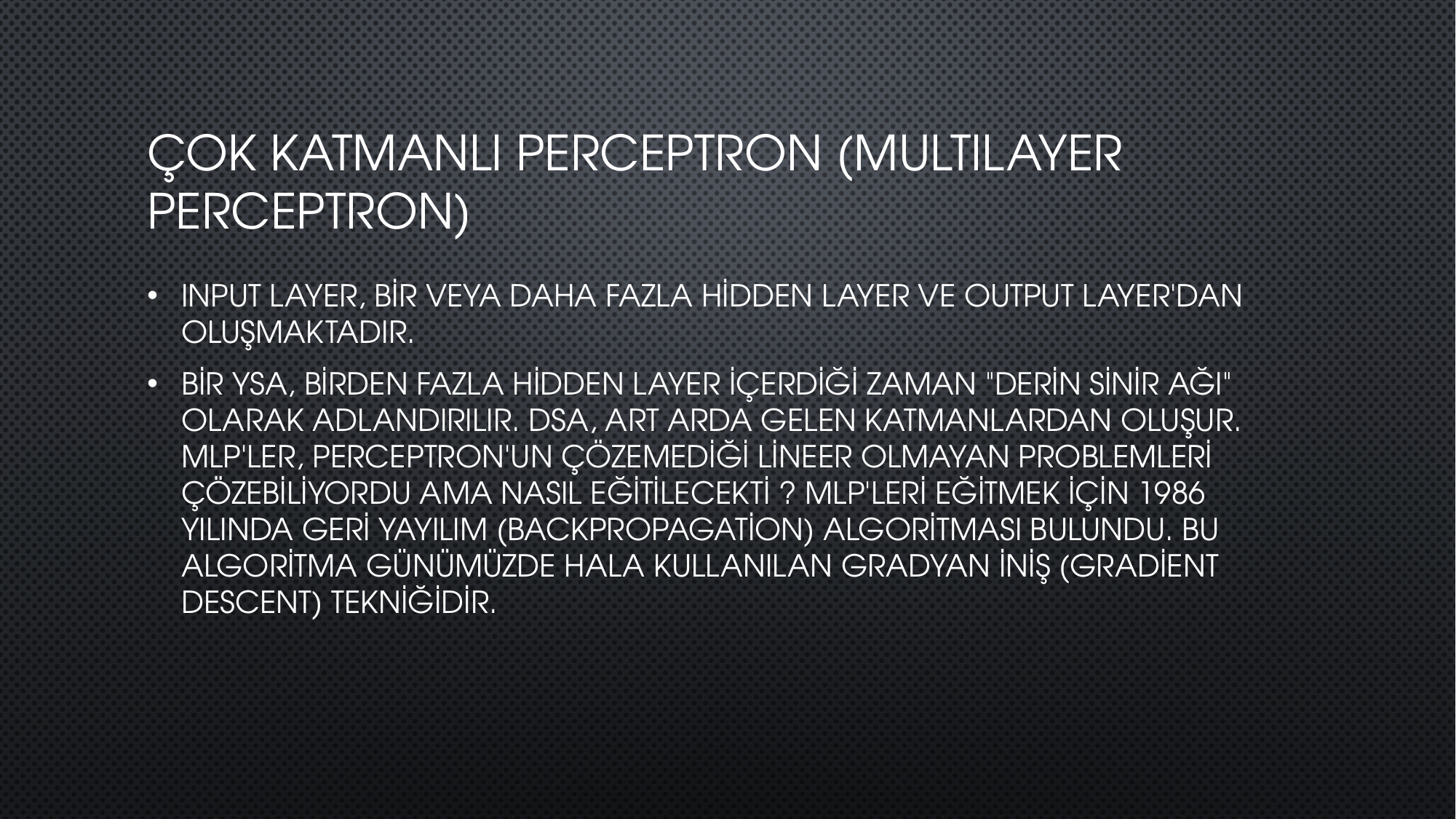

# Çok Katmanlı Perceptron (Multılayer Perceptron)
Input layer, bir veya daha fazla Hidden Layer ve Output Layer'dan oluşmaktadır.
Bir YSA, birden fazla Hidden layer içerdiği zaman "Derin Sinir Ağı" olarak adlandırılır. DSA, art arda gelen katmanlardan oluşur. MLP'ler, Perceptron'un çözemediği Lineer olmayan problemleri çözebiliyordu ama nasıl eğitilecekti ? MLP'leri eğitmek için 1986 yılında Geri Yayılım (Backpropagation) algoritması bulundu. Bu algoritma günümüzde hala kullanılan Gradyan İniş (Gradient Descent) tekniğidir.